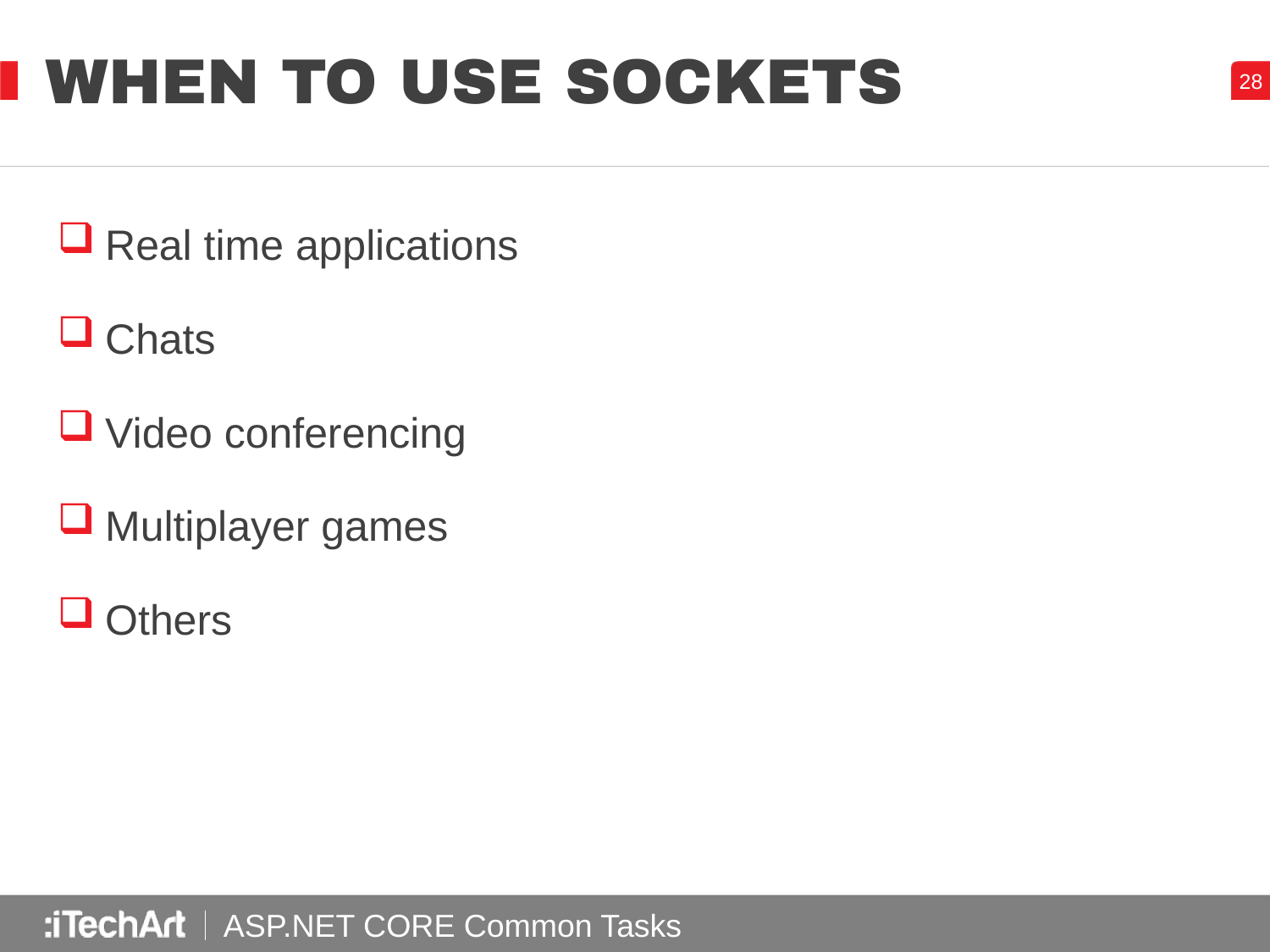

# WHEN to USE sockets
Real time applications
Chats
Video conferencing
Multiplayer games
Others